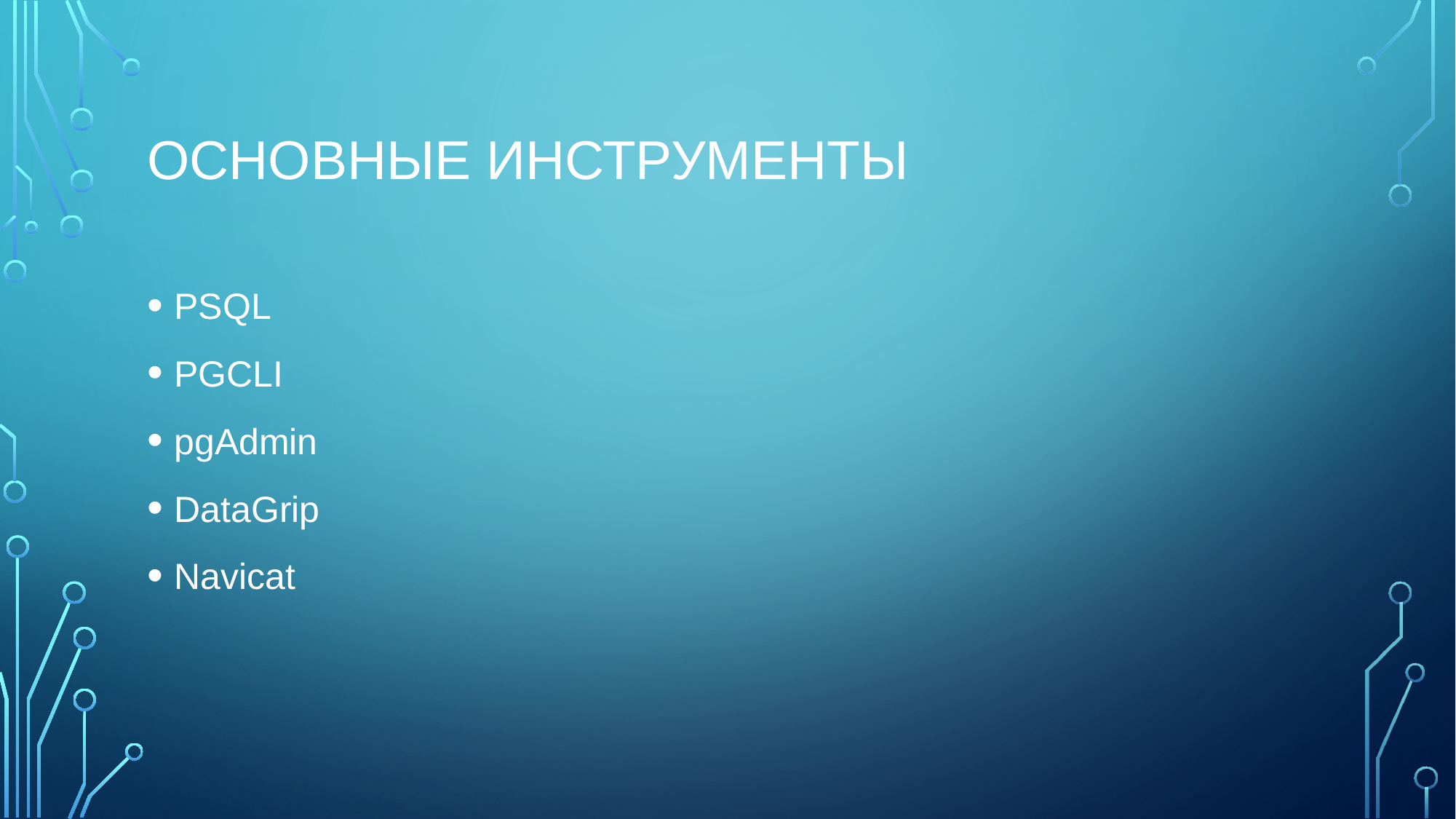

# Основные инструменты
PSQL
PGCLI
pgAdmin
DataGrip
Navicat